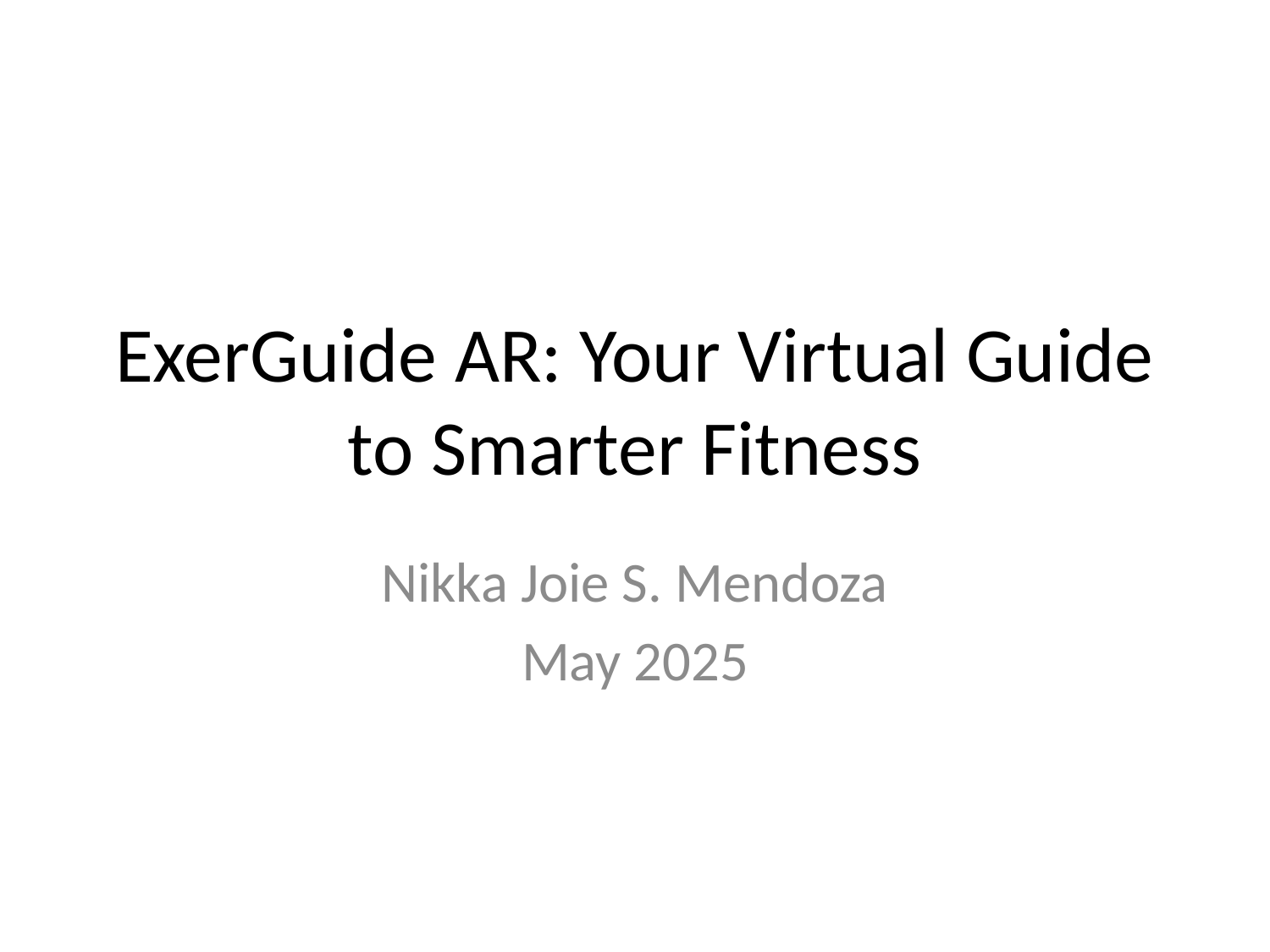

# ExerGuide AR: Your Virtual Guide to Smarter Fitness
Nikka Joie S. Mendoza
May 2025